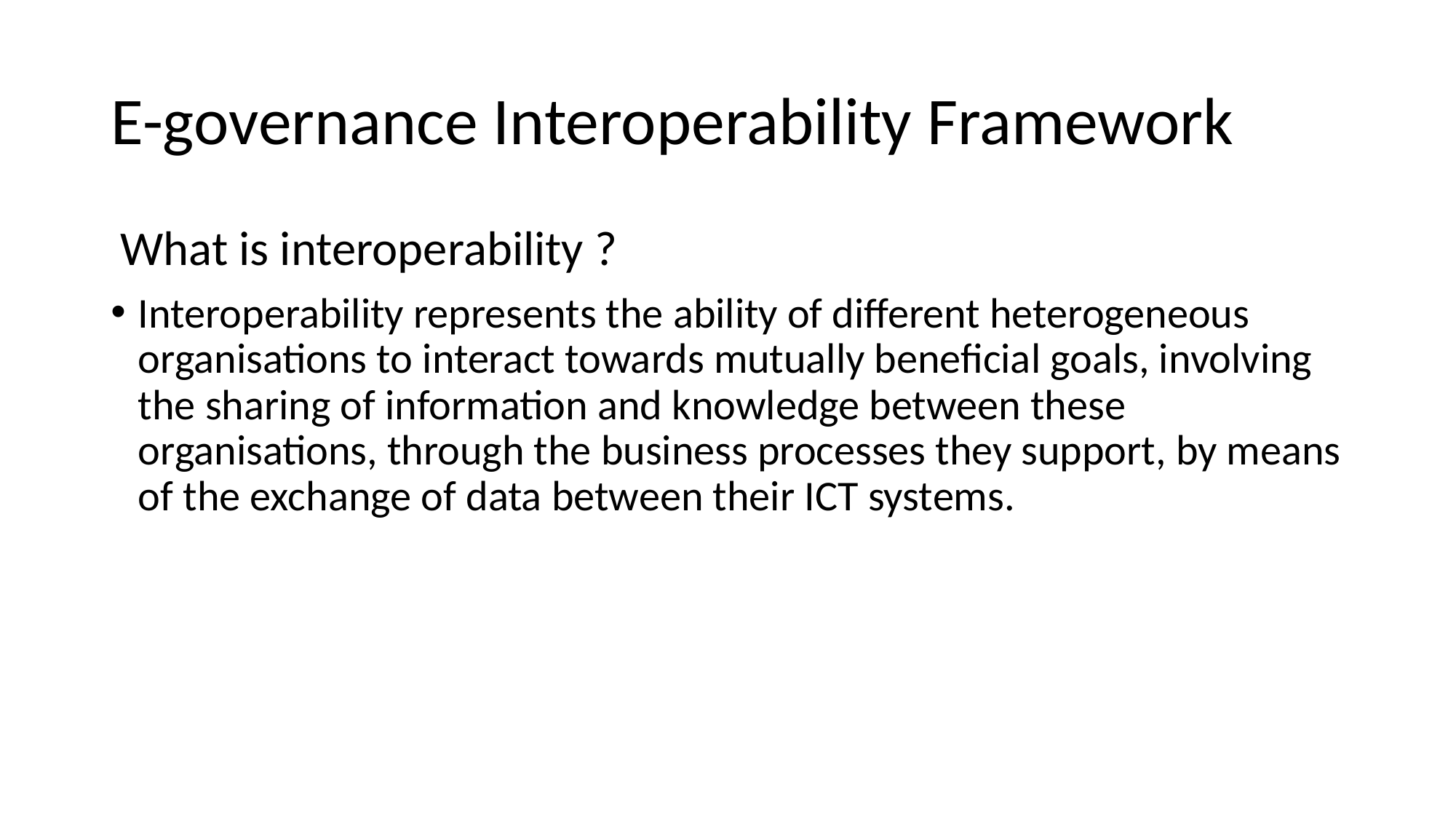

# E-governance Interoperability Framework
 What is interoperability ?
Interoperability represents the ability of different heterogeneous organisations to interact towards mutually beneficial goals, involving the sharing of information and knowledge between these organisations, through the business processes they support, by means of the exchange of data between their ICT systems.